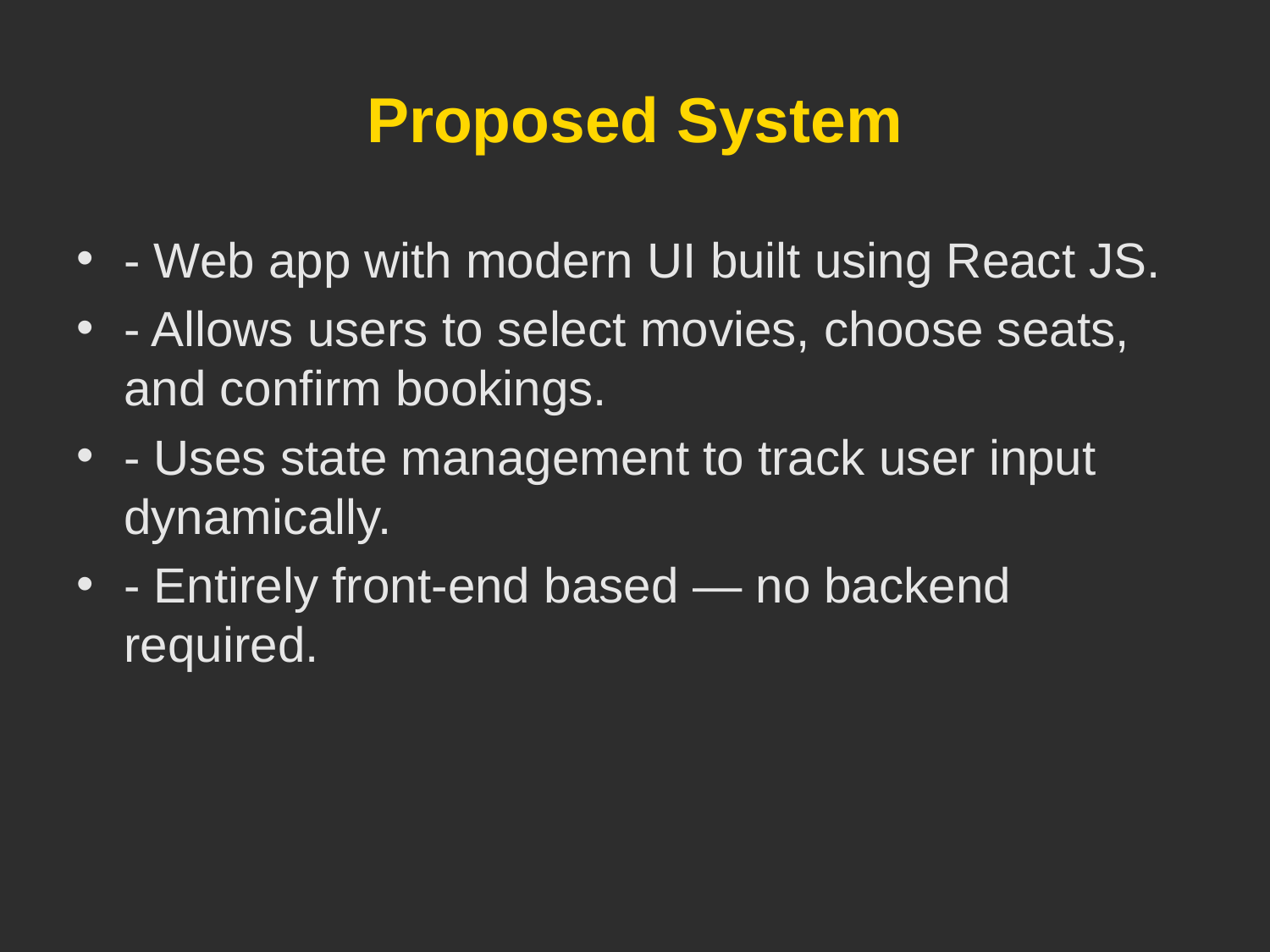

# Proposed System
- Web app with modern UI built using React JS.
- Allows users to select movies, choose seats, and confirm bookings.
- Uses state management to track user input dynamically.
- Entirely front-end based — no backend required.